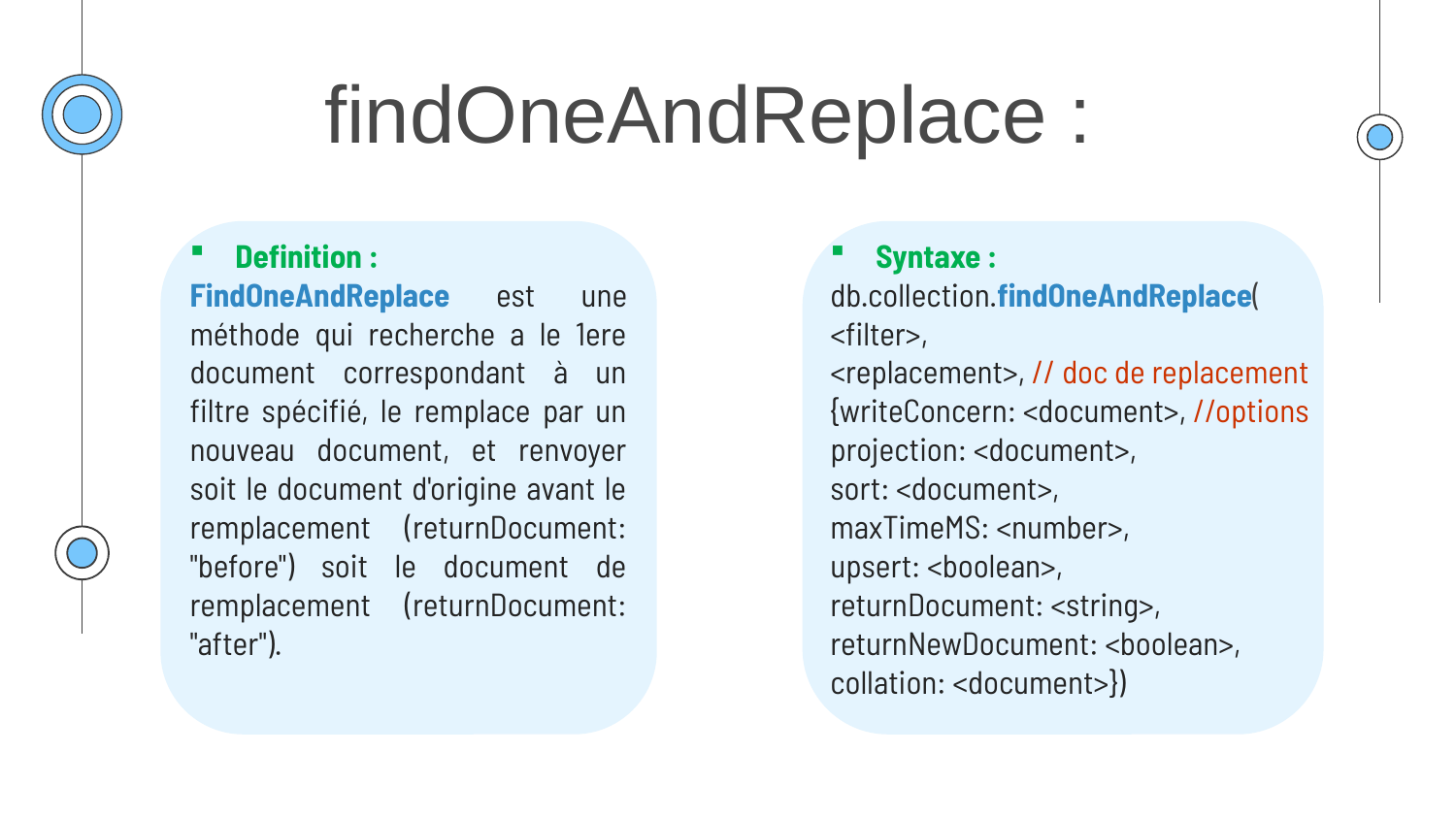

# findOneAndReplace :
Definition :
FindOneAndReplace est une méthode qui recherche a le 1ere document correspondant à un filtre spécifié, le remplace par un nouveau document, et renvoyer soit le document d'origine avant le remplacement (returnDocument: "before") soit le document de remplacement (returnDocument: "after").
Syntaxe :
db.collection.findOneAndReplace(
<filter>,
<replacement>, // doc de replacement
{writeConcern: <document>, //options
projection: <document>,
sort: <document>,
maxTimeMS: <number>,
upsert: <boolean>,
returnDocument: <string>,
returnNewDocument: <boolean>,
collation: <document>})